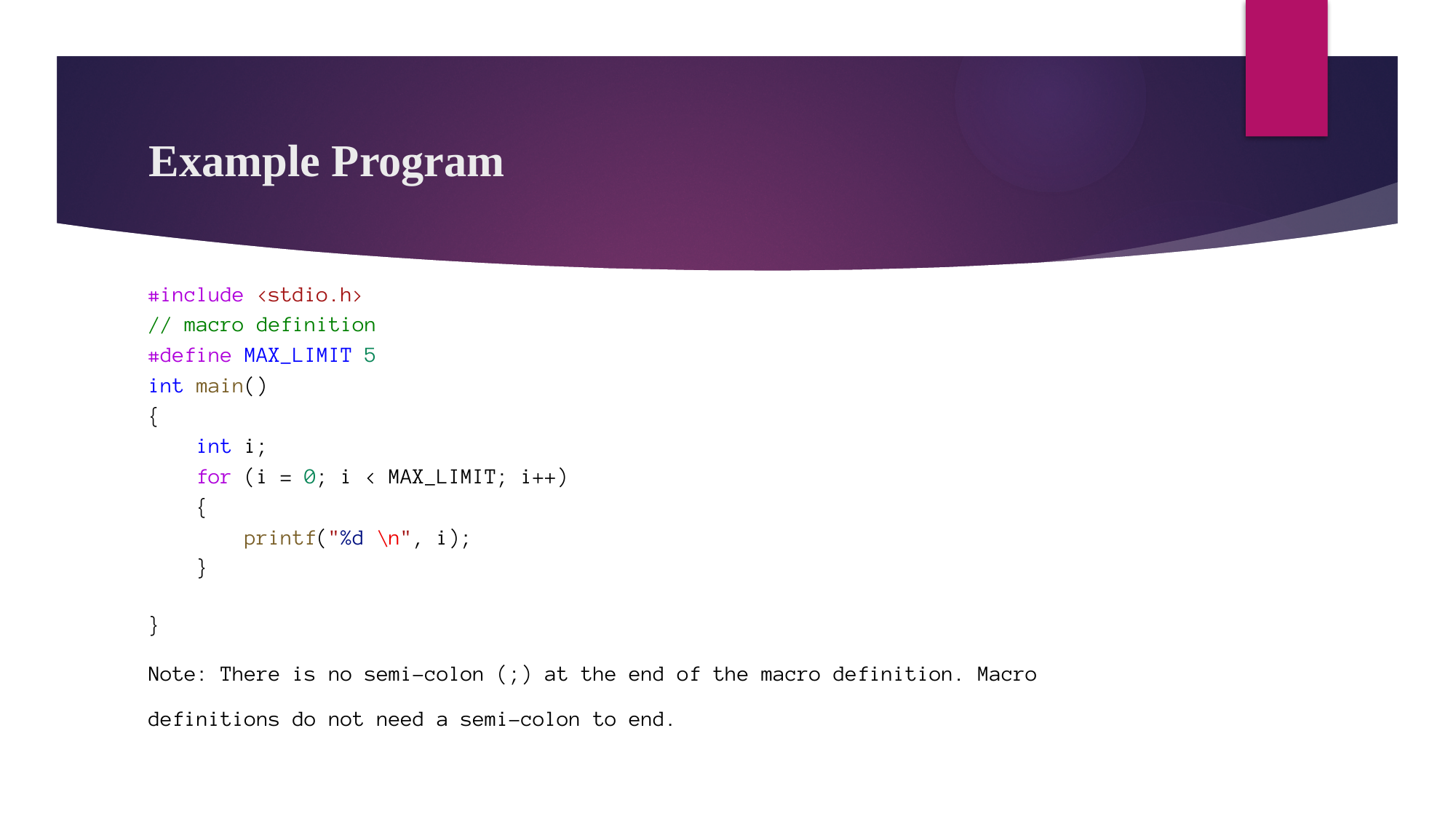

# Example Program
#include <stdio.h>
// macro definition
#define MAX_LIMIT 5
int main()
{
    int i;
    for (i = 0; i < MAX_LIMIT; i++)
    {
        printf("%d \n", i);
    }
}
Note: There is no semi-colon (;) at the end of the macro definition. Macro definitions do not need a semi-colon to end.